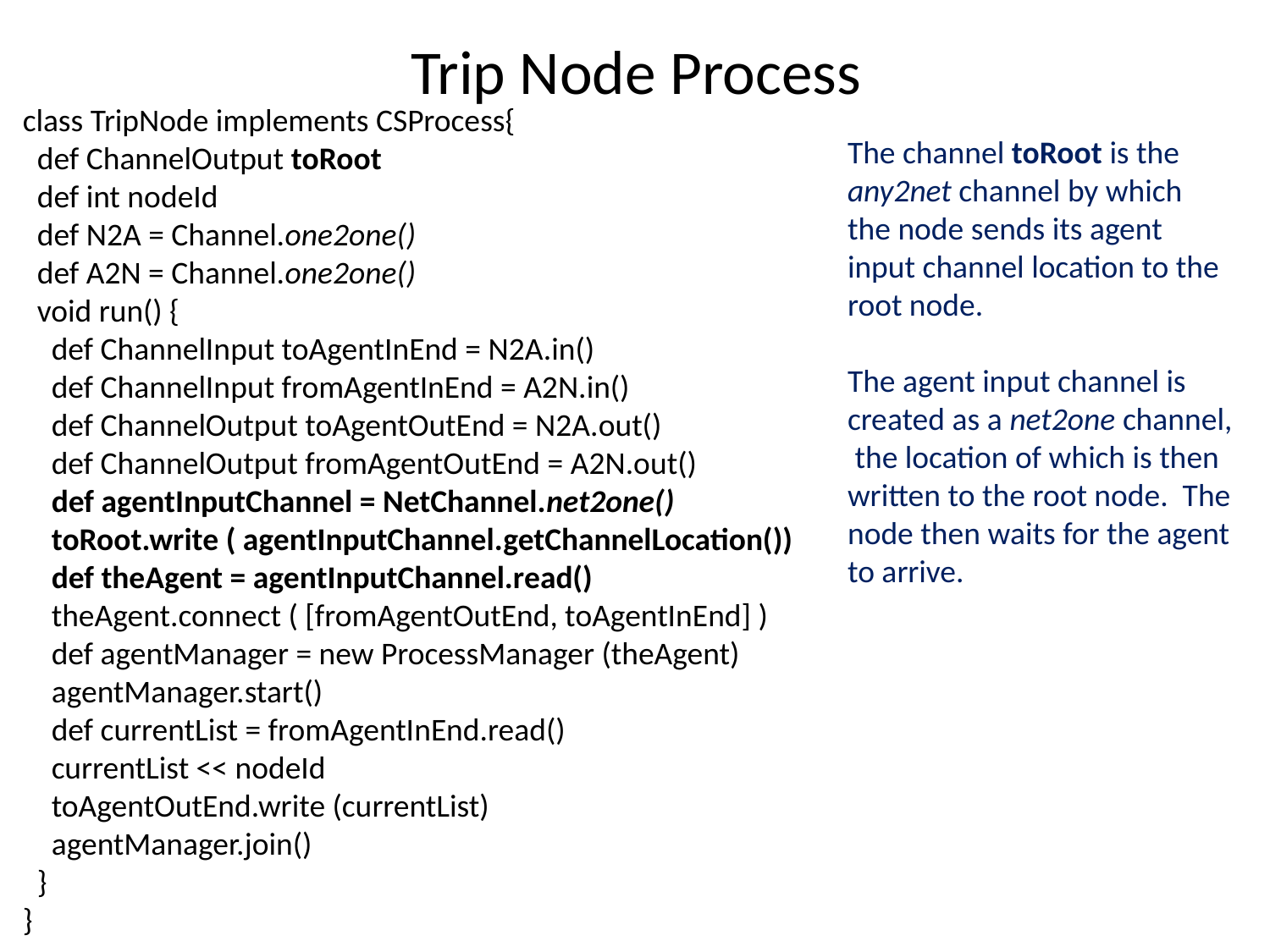

# Trip Node Process
class TripNode implements CSProcess{
  def ChannelOutput toRoot
  def int nodeId
  def N2A = Channel.one2one()
  def A2N = Channel.one2one()
  void run() {
    def ChannelInput toAgentInEnd = N2A.in()
    def ChannelInput fromAgentInEnd = A2N.in()
    def ChannelOutput toAgentOutEnd = N2A.out()
    def ChannelOutput fromAgentOutEnd = A2N.out()
    def agentInputChannel = NetChannel.net2one()
    toRoot.write ( agentInputChannel.getChannelLocation())
    def theAgent = agentInputChannel.read()
    theAgent.connect ( [fromAgentOutEnd, toAgentInEnd] )
    def agentManager = new ProcessManager (theAgent)
    agentManager.start()
    def currentList = fromAgentInEnd.read()
    currentList << nodeId
    toAgentOutEnd.write (currentList)
    agentManager.join()
  }
}
The channel toRoot is the any2net channel by which the node sends its agent input channel location to the root node.

The agent input channel is created as a net2one channel,  the location of which is then written to the root node.  The node then waits for the agent to arrive.